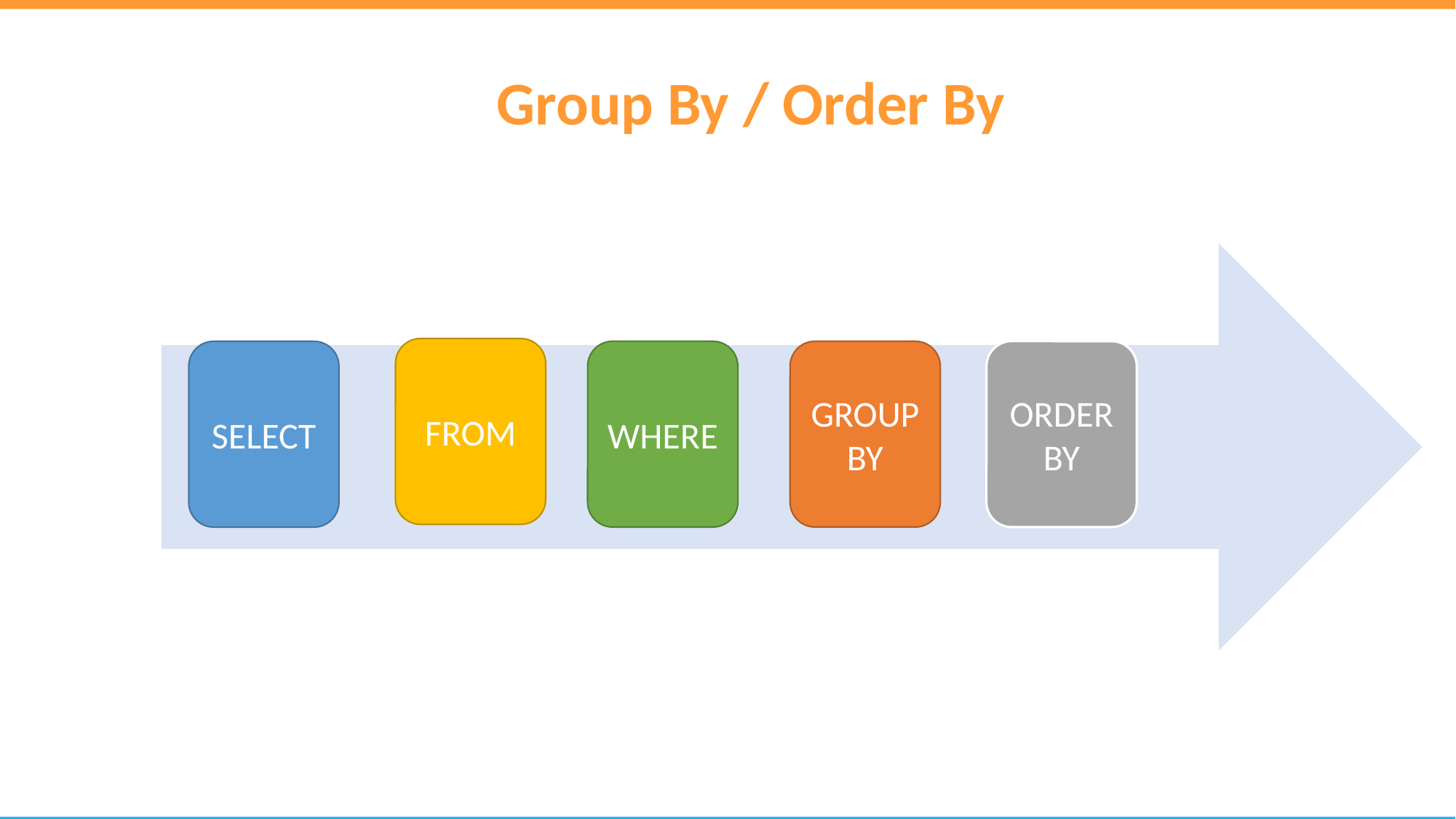

Group By / Order By

FROM
WHERE
GROUP BY
ORDERBY
SELECT